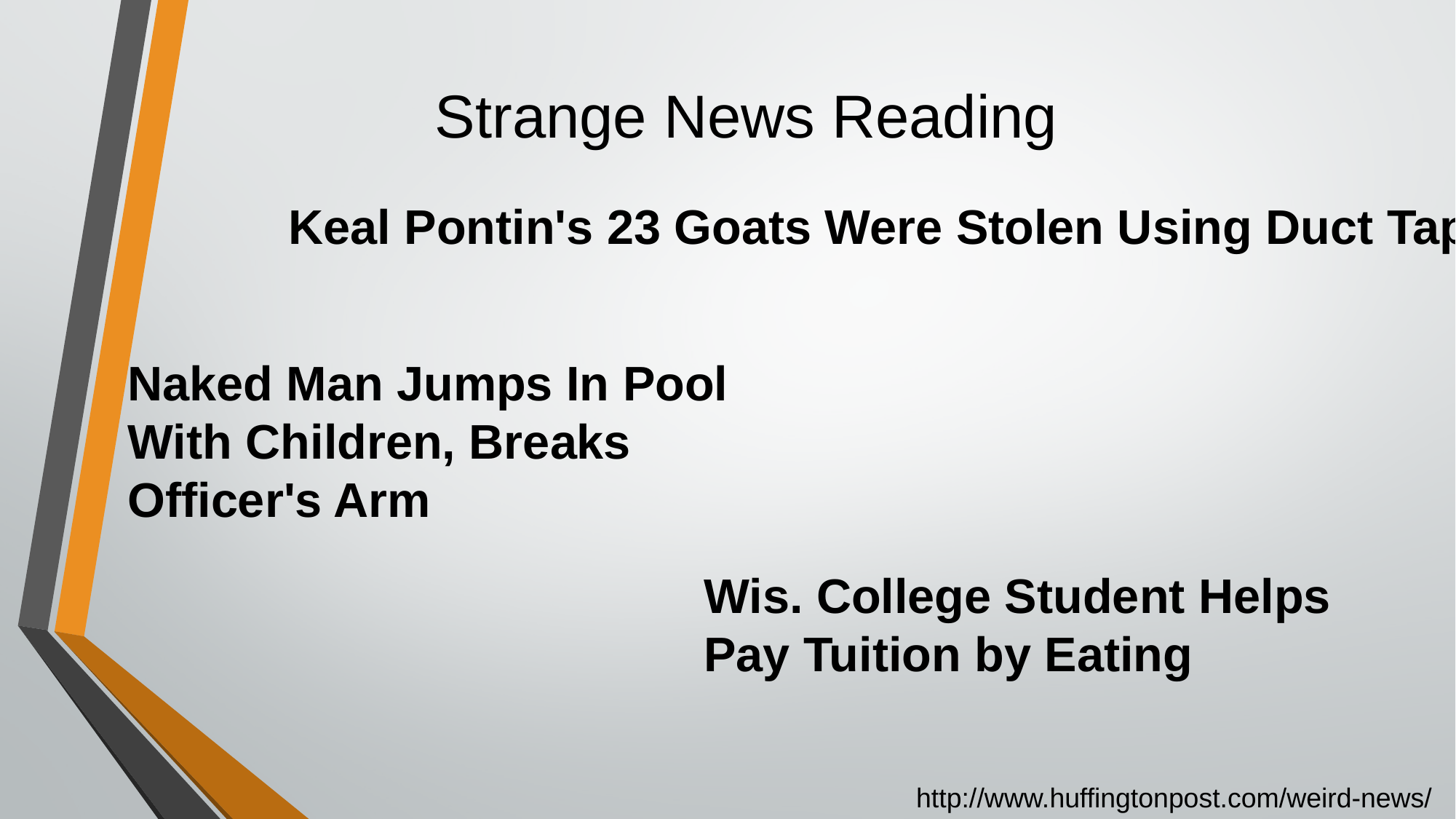

# Strange News Reading
Keal Pontin's 23 Goats Were Stolen Using Duct Tape
Naked Man Jumps In Pool With Children, Breaks Officer's Arm
Wis. College Student Helps Pay Tuition by Eating
http://www.huffingtonpost.com/weird-news/